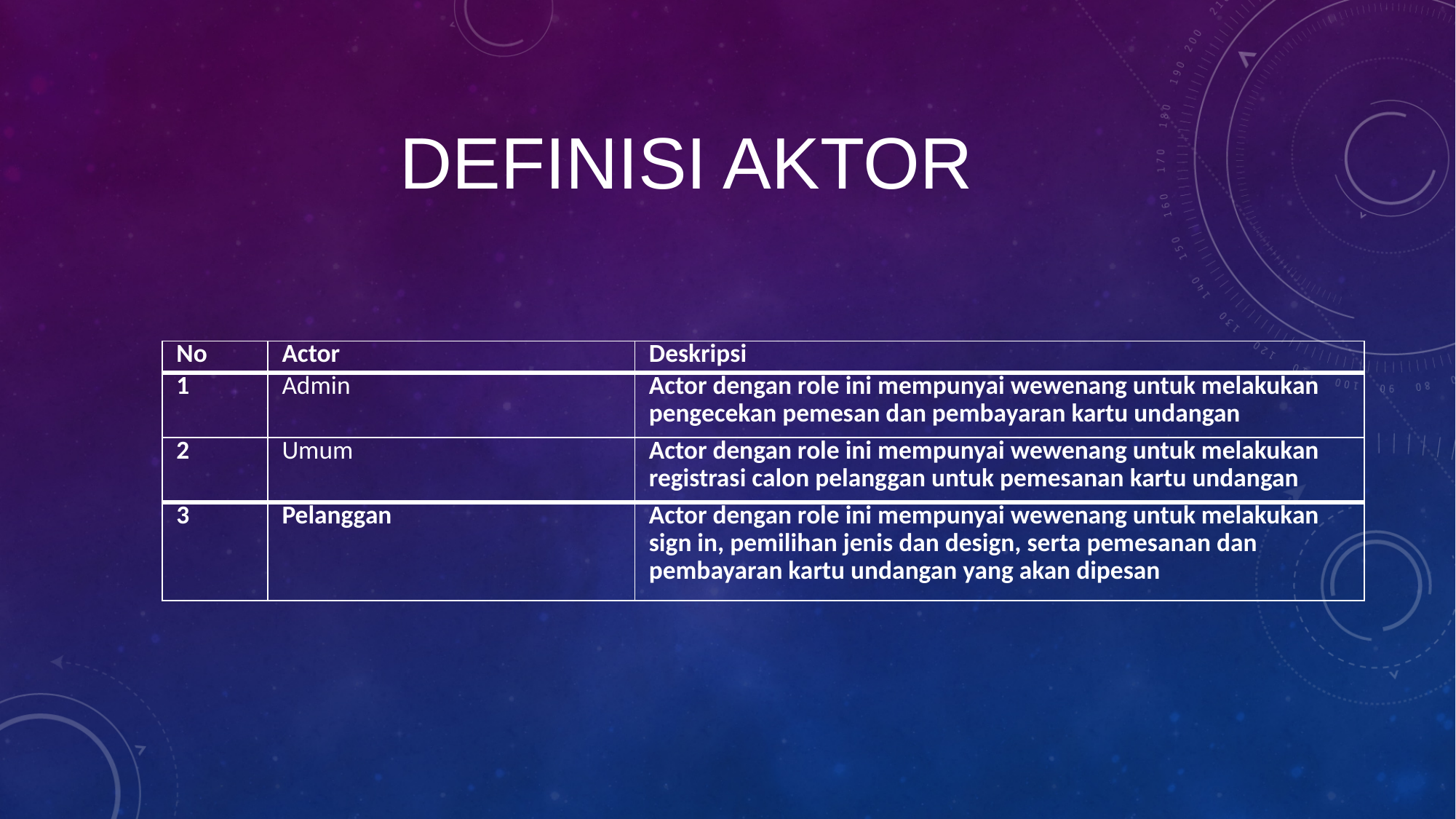

# Definisi aktor
| No | Actor | Deskripsi |
| --- | --- | --- |
| 1 | Admin | Actor dengan role ini mempunyai wewenang untuk melakukan pengecekan pemesan dan pembayaran kartu undangan |
| 2 | Umum | Actor dengan role ini mempunyai wewenang untuk melakukan registrasi calon pelanggan untuk pemesanan kartu undangan |
| 3 | Pelanggan | Actor dengan role ini mempunyai wewenang untuk melakukan sign in, pemilihan jenis dan design, serta pemesanan dan pembayaran kartu undangan yang akan dipesan |